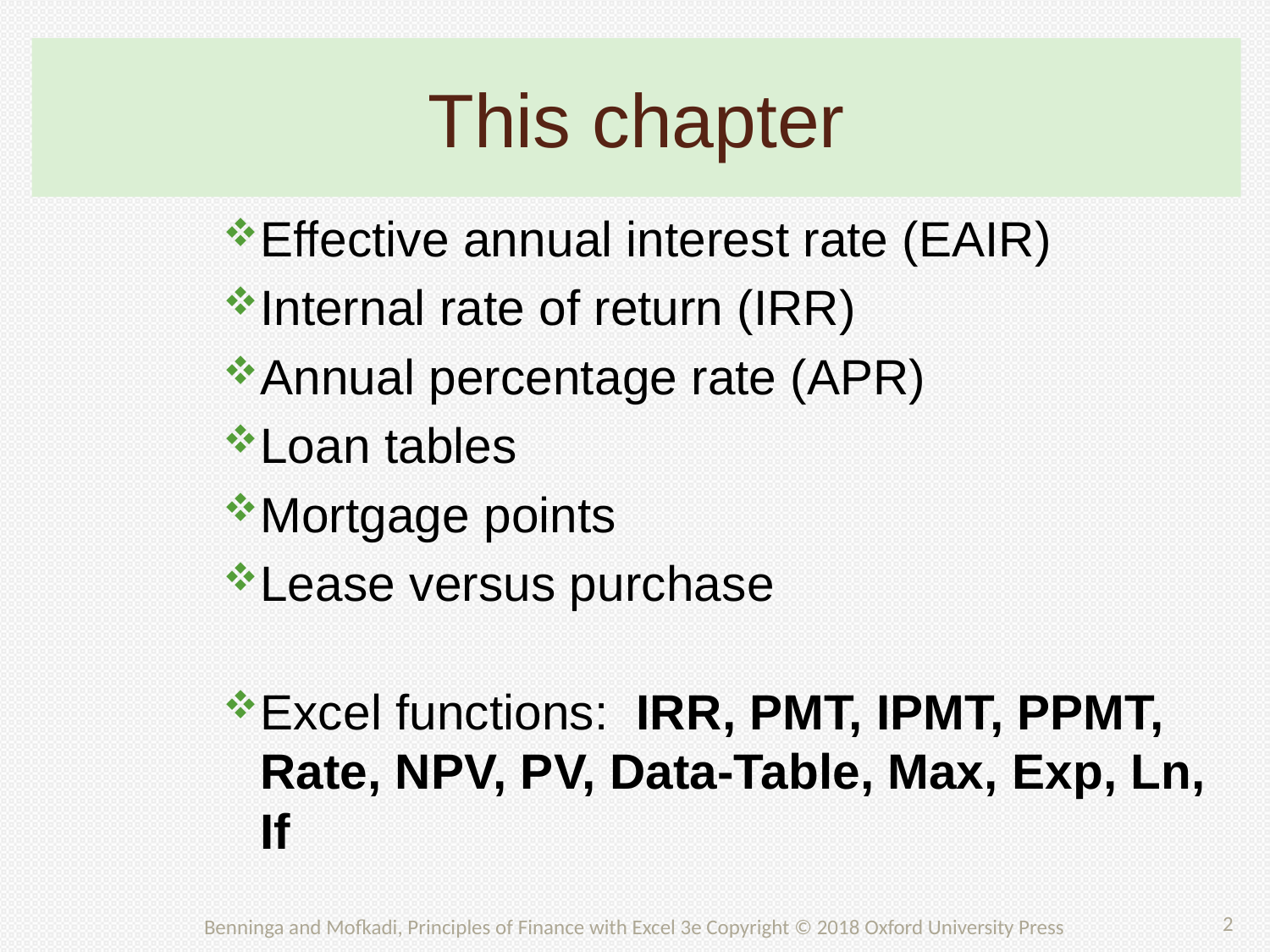

# This chapter
Eﬀective annual interest rate (EAIR)
Internal rate of return (IRR)
Annual percentage rate (APR)
Loan tables
Mortgage points
Lease versus purchase
Excel functions:  IRR, PMT, IPMT, PPMT, Rate, NPV, PV, Data-Table, Max, Exp, Ln, If
2
Benninga and Mofkadi, Principles of Finance with Excel 3e Copyright © 2018 Oxford University Press